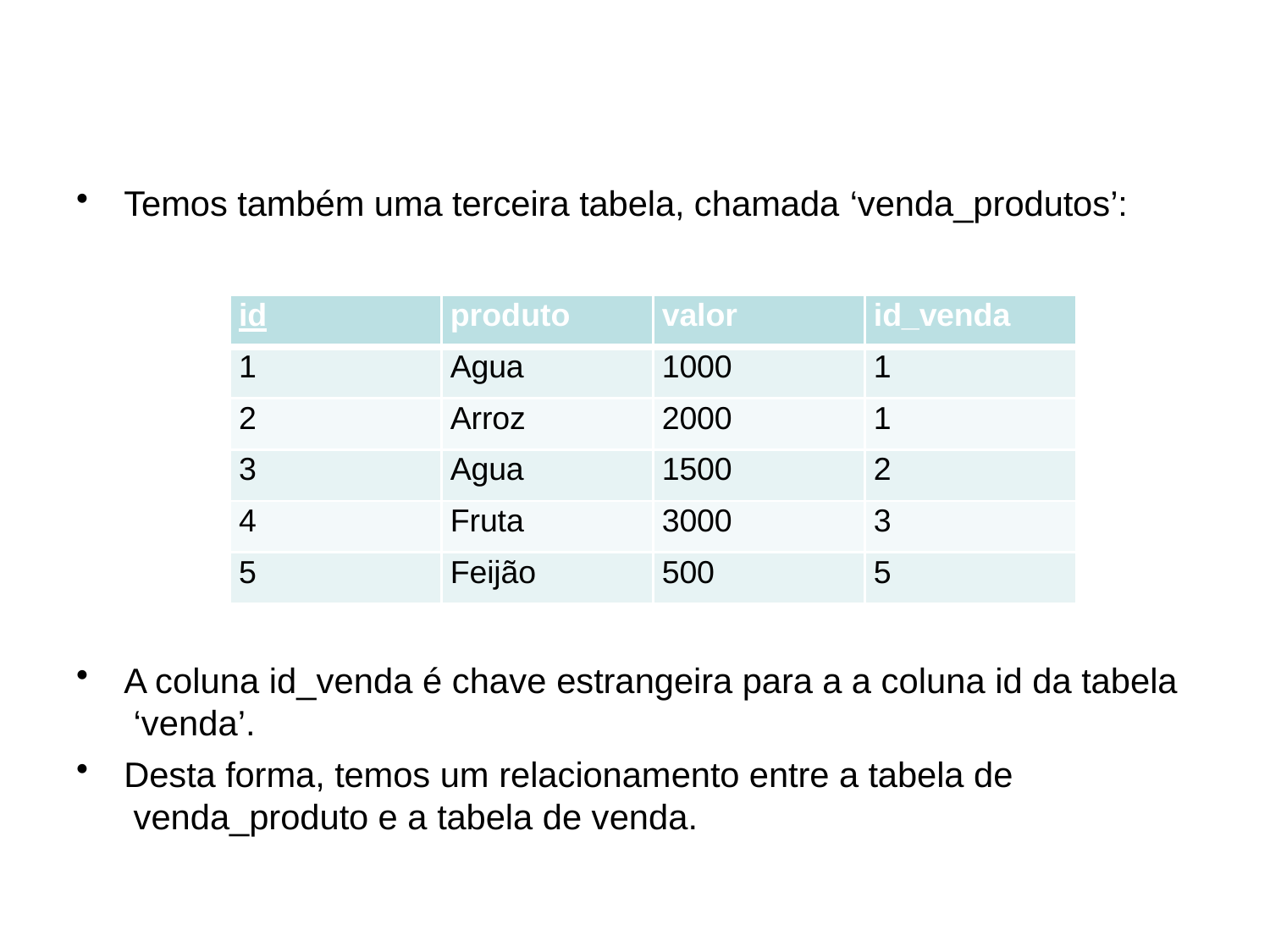

# Ex2: GROUP BY
Temos também uma terceira tabela, chamada ‘venda_produtos’:
| id | produto | valor | id\_venda |
| --- | --- | --- | --- |
| 1 | Agua | 1000 | 1 |
| 2 | Arroz | 2000 | 1 |
| 3 | Agua | 1500 | 2 |
| 4 | Fruta | 3000 | 3 |
| 5 | Feijão | 500 | 5 |
A coluna id_venda é chave estrangeira para a a coluna id da tabela  ‘venda’.
Desta forma, temos um relacionamento entre a tabela de  venda_produto e a tabela de venda.